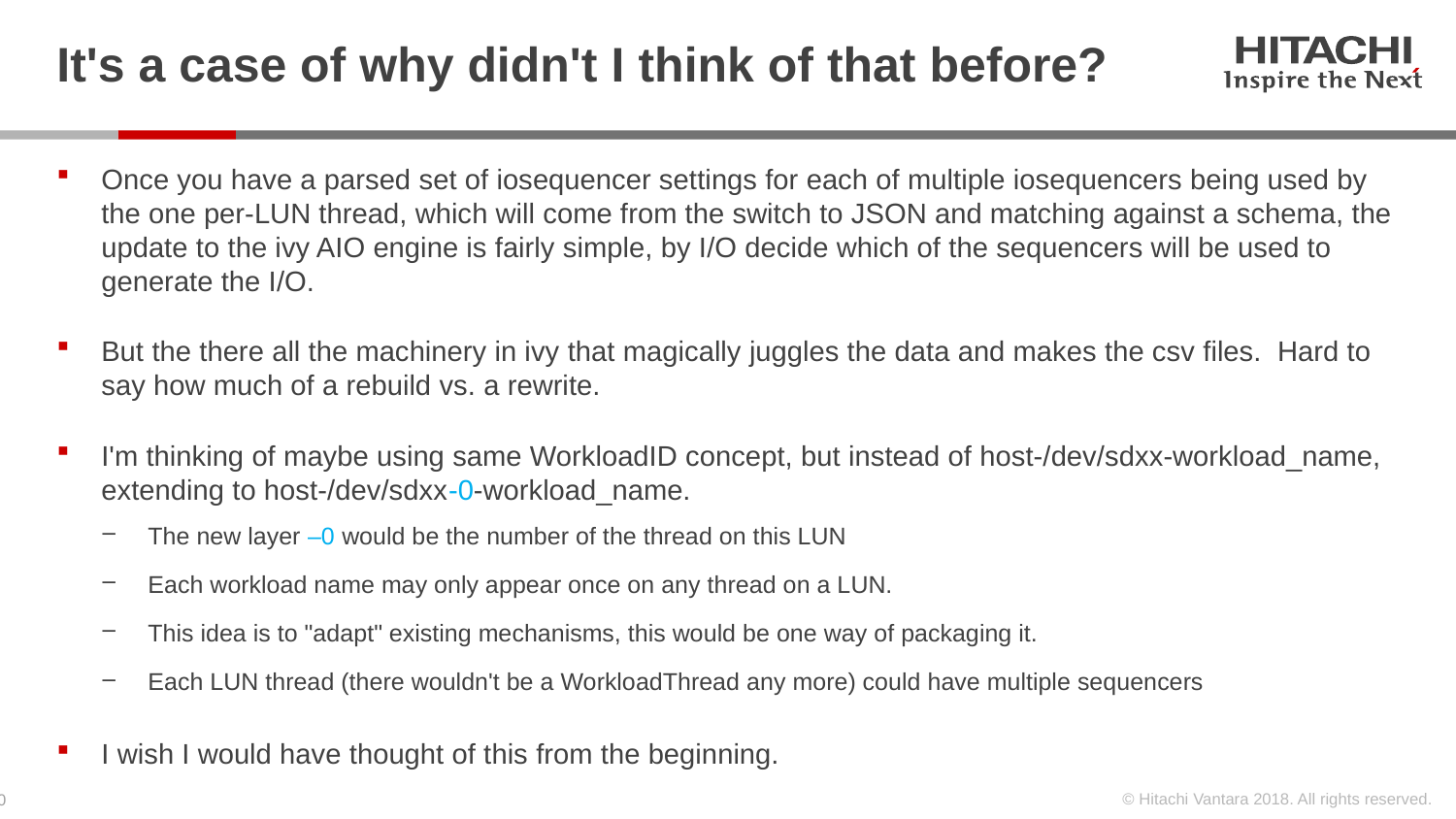

# It's a case of why didn't I think of that before?
Once you have a parsed set of iosequencer settings for each of multiple iosequencers being used by the one per-LUN thread, which will come from the switch to JSON and matching against a schema, the update to the ivy AIO engine is fairly simple, by I/O decide which of the sequencers will be used to generate the I/O.
But the there all the machinery in ivy that magically juggles the data and makes the csv files.  Hard to say how much of a rebuild vs. a rewrite.
I'm thinking of maybe using same WorkloadID concept, but instead of host-/dev/sdxx-workload_name, extending to host-/dev/sdxx-0-workload_name.
The new layer –0 would be the number of the thread on this LUN
Each workload name may only appear once on any thread on a LUN.
This idea is to "adapt" existing mechanisms, this would be one way of packaging it.
Each LUN thread (there wouldn't be a WorkloadThread any more) could have multiple sequencers
I wish I would have thought of this from the beginning.